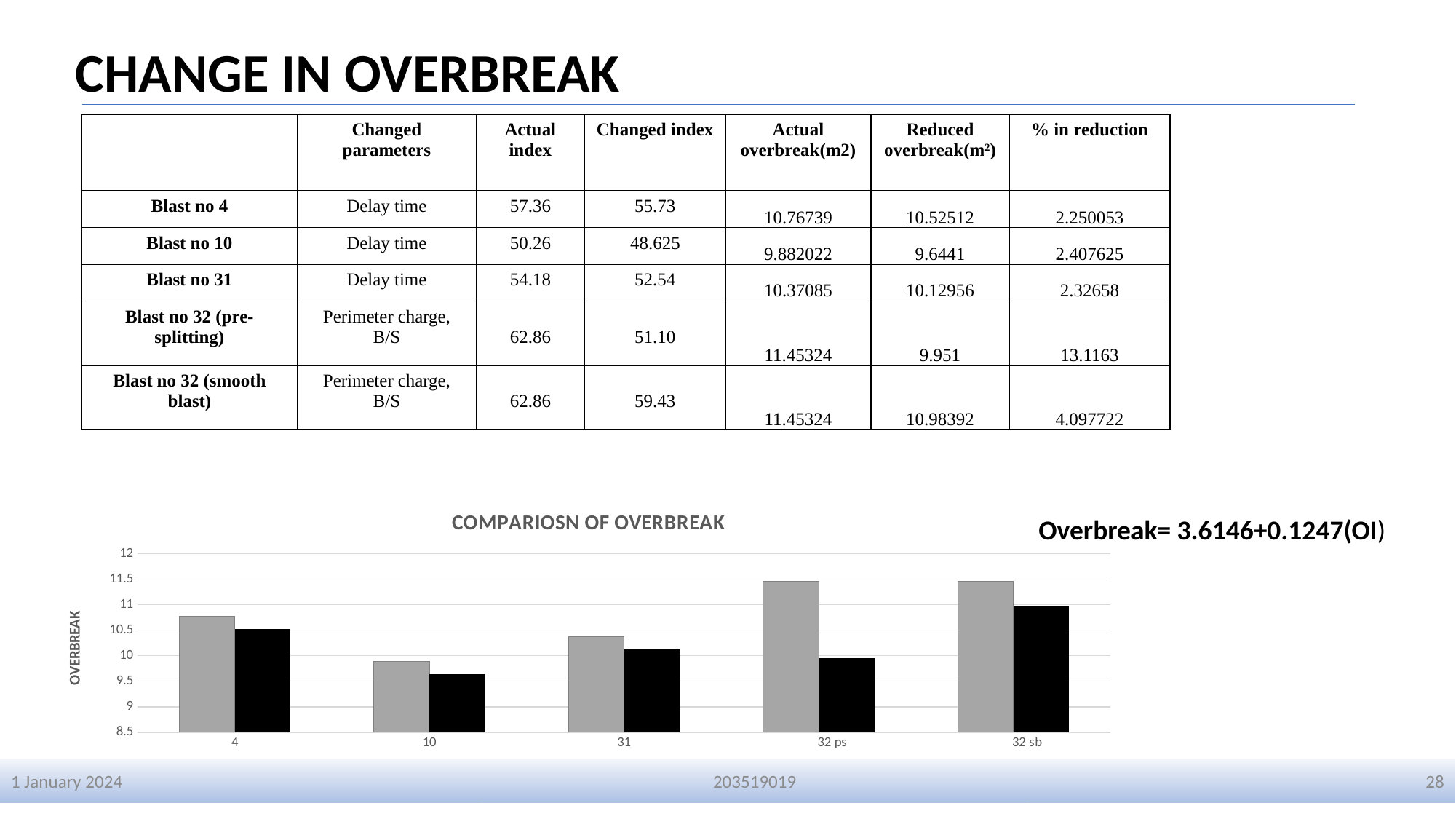

# CHANGE IN OVERBREAK
|  | Changed parameters | Actual index | Changed index | Actual overbreak(m2) | Reduced overbreak(m2) | % in reduction |
| --- | --- | --- | --- | --- | --- | --- |
| Blast no 4 | Delay time | 57.36 | 55.73 | 10.76739 | 10.52512 | 2.250053 |
| Blast no 10 | Delay time | 50.26 | 48.625 | 9.882022 | 9.6441 | 2.407625 |
| Blast no 31 | Delay time | 54.18 | 52.54 | 10.37085 | 10.12956 | 2.32658 |
| Blast no 32 (pre-splitting) | Perimeter charge, B/S | 62.86 | 51.10 | 11.45324 | 9.951 | 13.1163 |
| Blast no 32 (smooth blast) | Perimeter charge, B/S | 62.86 | 59.43 | 11.45324 | 10.98392 | 4.097722 |

### Chart: COMPARIOSN OF OVERBREAK

| Category | actual overbreak | reduced overbreak |
|---|---|---|
| 4 | 10.767392 | 10.52512 |
| 10 | 9.882022 | 9.6441 |
| 31 | 10.370846 | 10.12956 |
|         32 ps | 11.453242 | 9.951 |
|         32 sb | 11.453242 | 10.98392 |
Overbreak= 3.6146+0.1247(OI)
1 January 2024
203519019
28